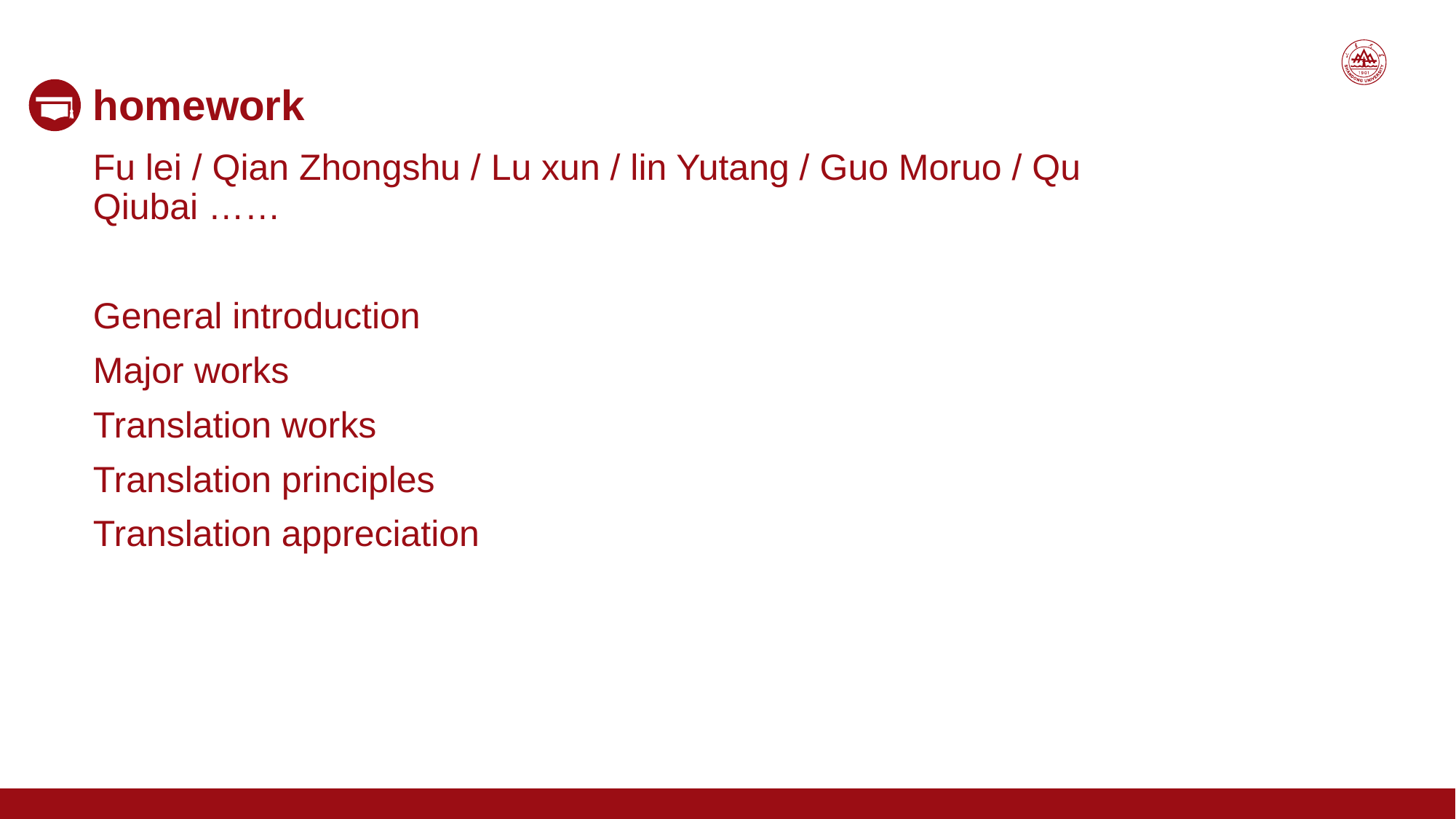

homework
Fu lei / Qian Zhongshu / Lu xun / lin Yutang / Guo Moruo / Qu Qiubai ……

General introduction
Major works
Translation works
Translation principles
Translation appreciation